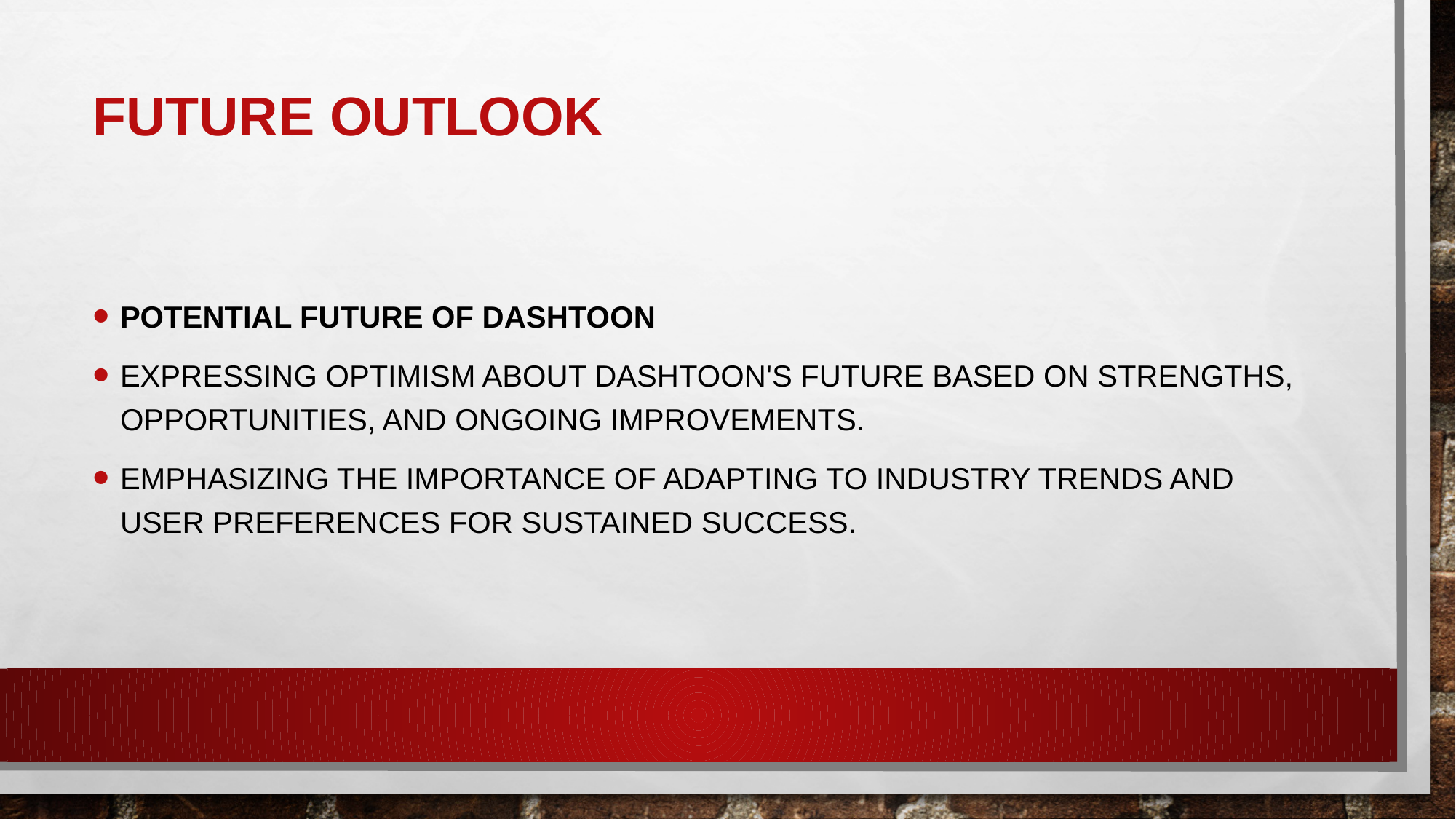

# Future Outlook
Potential Future of Dashtoon
Expressing optimism about Dashtoon's future based on strengths, opportunities, and ongoing improvements.
Emphasizing the importance of adapting to industry trends and user preferences for sustained success.